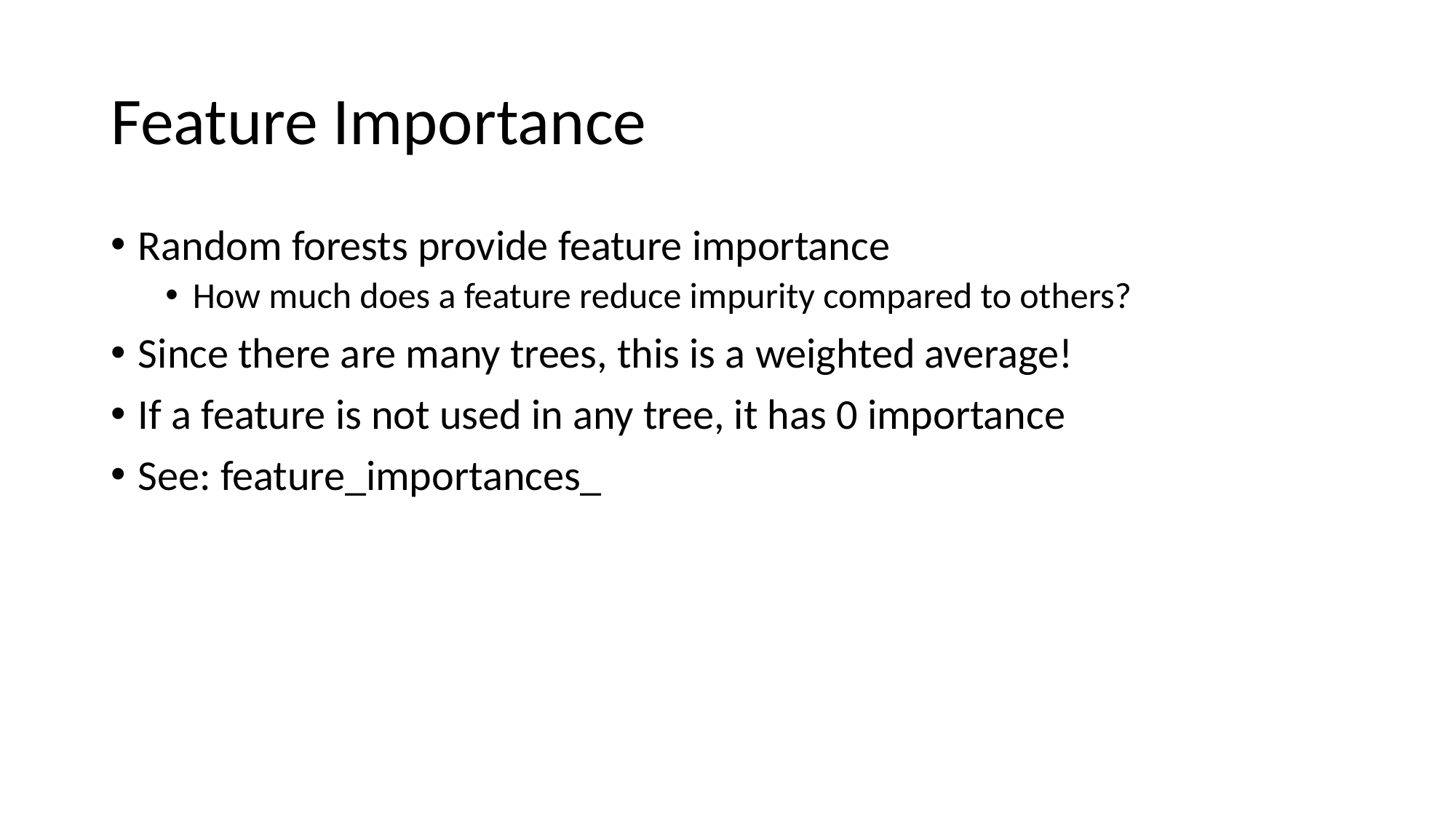

# Feature Importance
Random forests provide feature importance
How much does a feature reduce impurity compared to others?
Since there are many trees, this is a weighted average!
If a feature is not used in any tree, it has 0 importance
See: feature_importances_